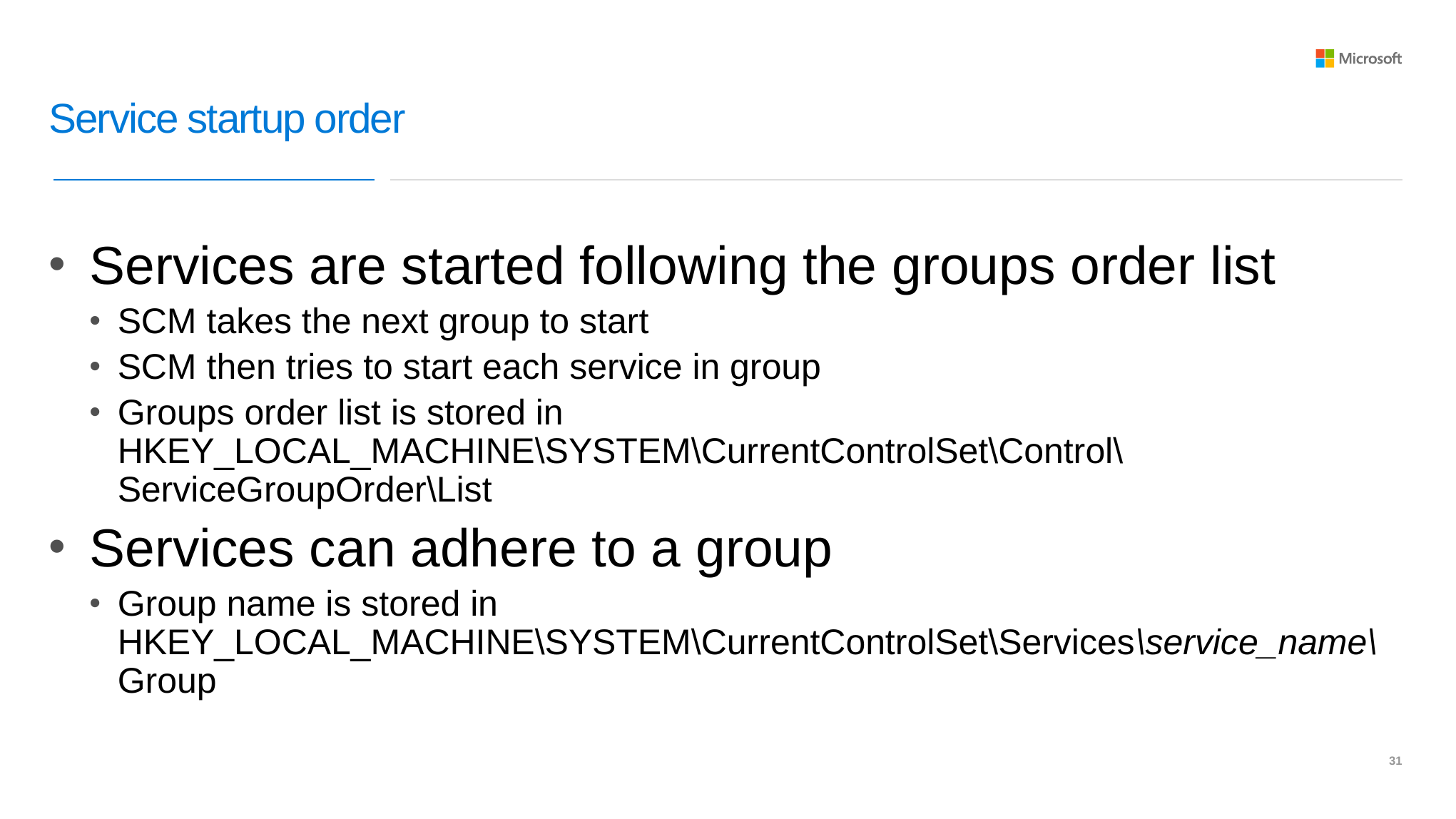

# Service startup order
Services are started following the groups order list
SCM takes the next group to start
SCM then tries to start each service in group
Groups order list is stored in
HKEY_LOCAL_MACHINE\SYSTEM\CurrentControlSet\Control\ServiceGroupOrder\List
Services can adhere to a group
Group name is stored in
HKEY_LOCAL_MACHINE\SYSTEM\CurrentControlSet\Services\service_name\Group

31